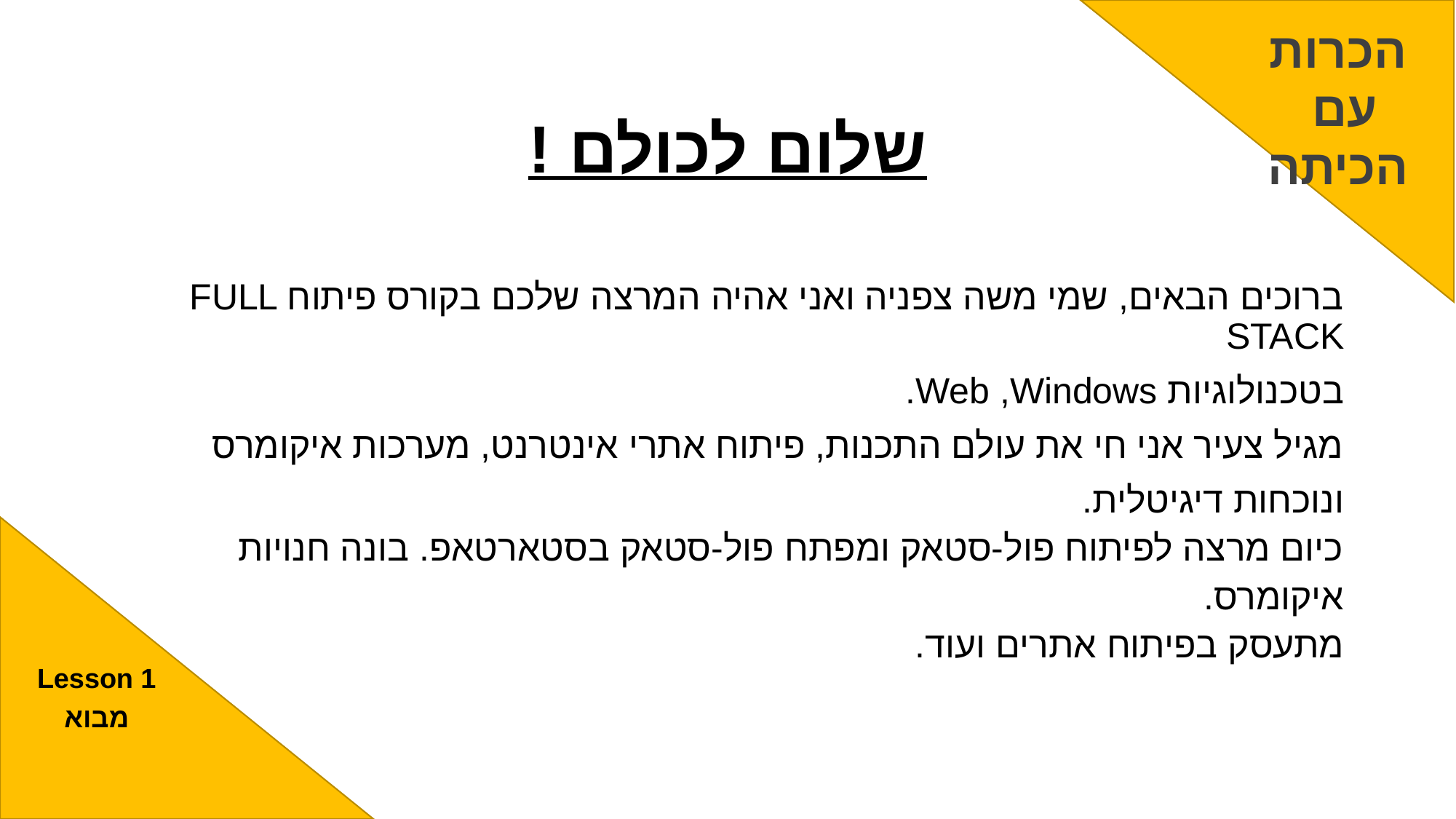

הכרות עם
הכיתה

# שלום לכולם !
ברוכים הבאים, שמי משה צפניה ואני אהיה המרצה שלכם בקורס פיתוח FULL STACK
בטכנולוגיות Web ,Windows.
מגיל צעיר אני חי את עולם התכנות, פיתוח אתרי אינטרנט, מערכות איקומרס
ונוכחות דיגיטלית.
כיום מרצה לפיתוח פול-סטאק ומפתח פול-סטאק בסטארטאפ. בונה חנויות
איקומרס.
מתעסק בפיתוח אתרים ועוד.

Lesson 1
מבוא